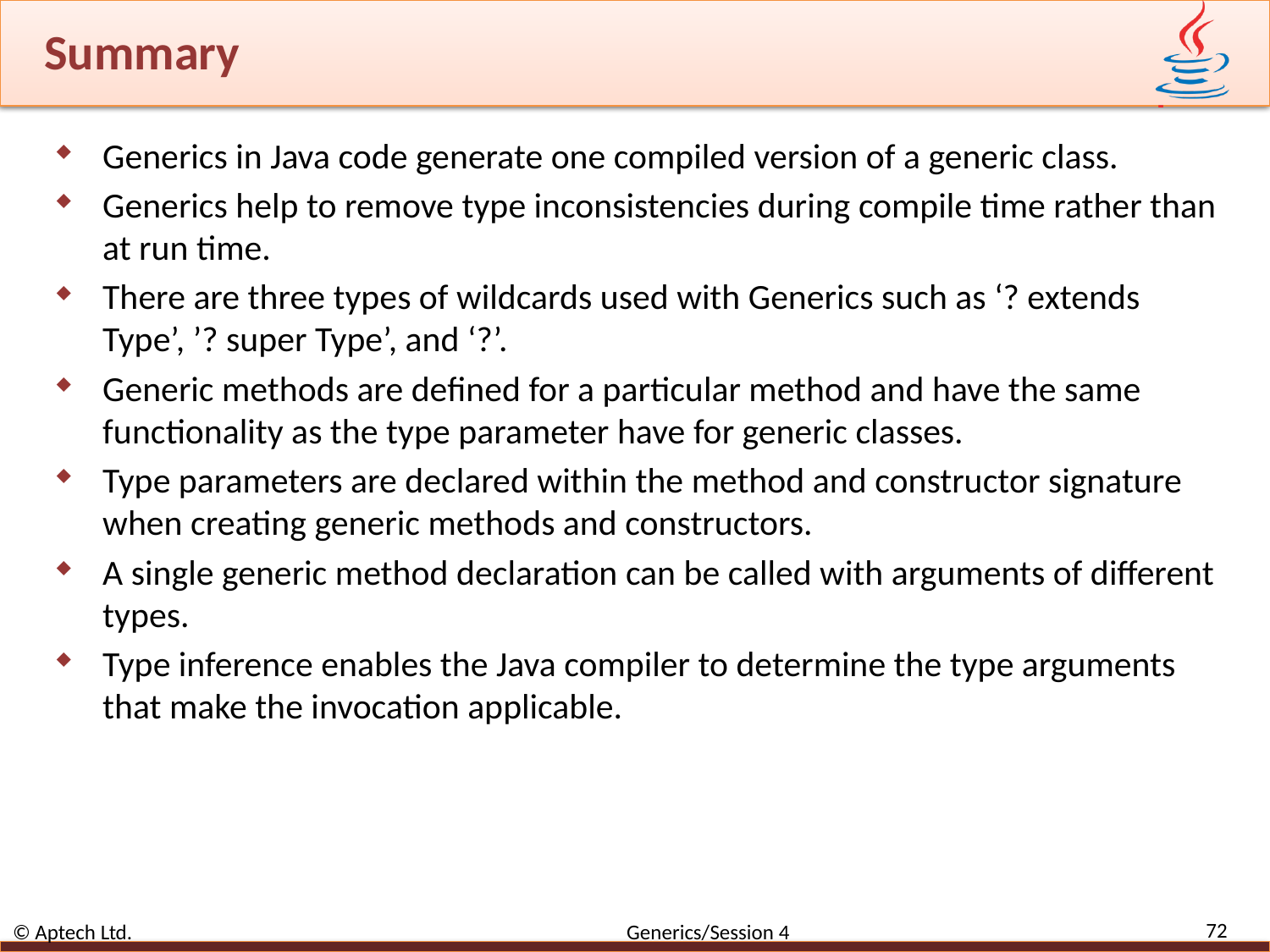

# Summary
Generics in Java code generate one compiled version of a generic class.
Generics help to remove type inconsistencies during compile time rather than at run time.
There are three types of wildcards used with Generics such as ‘? extends Type’, ’? super Type’, and ‘?’.
Generic methods are defined for a particular method and have the same functionality as the type parameter have for generic classes.
Type parameters are declared within the method and constructor signature when creating generic methods and constructors.
A single generic method declaration can be called with arguments of different types.
Type inference enables the Java compiler to determine the type arguments that make the invocation applicable.

72
© Aptech Ltd.                                                                                                      Generics/Session 4